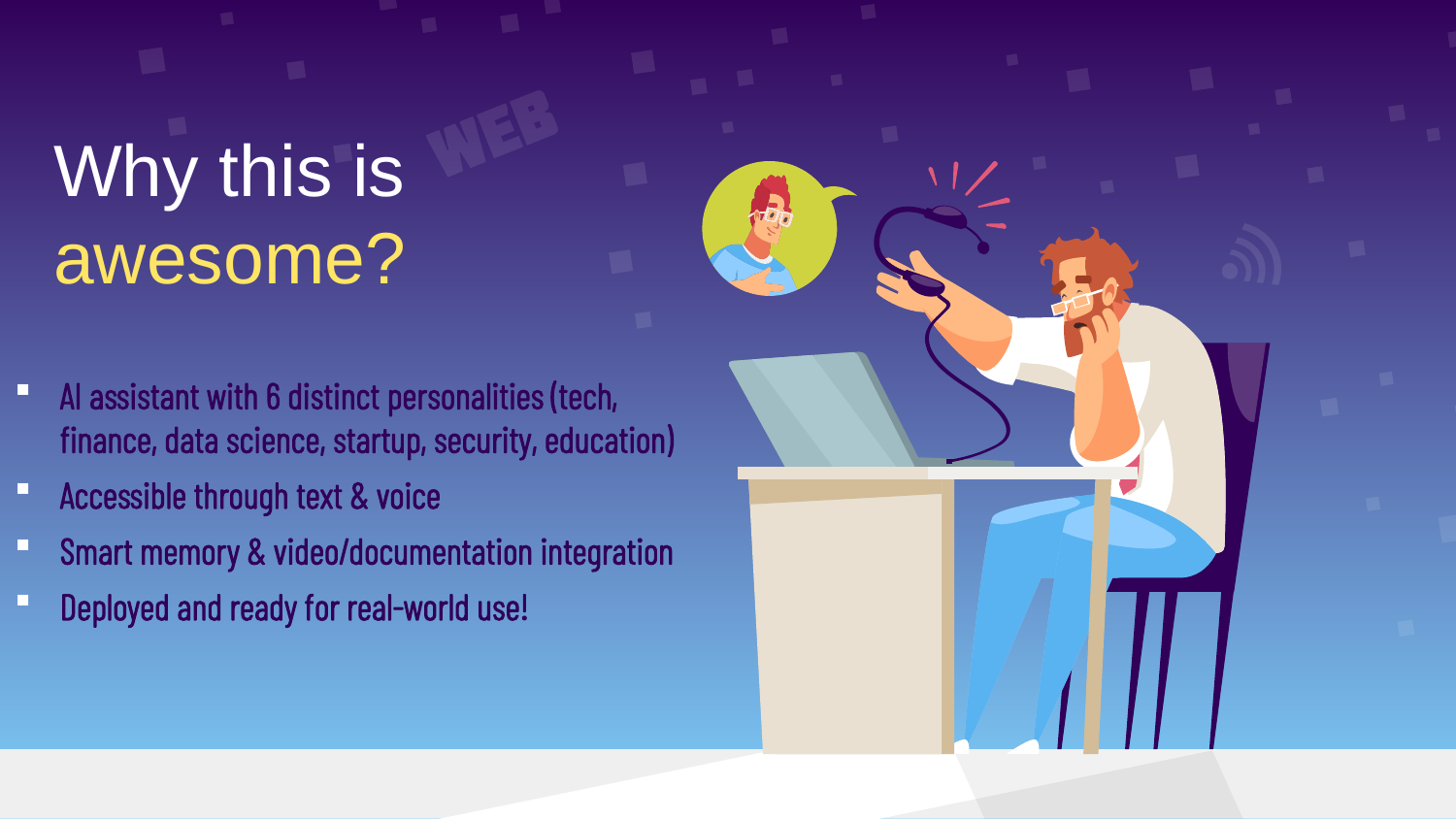

# Why this is awesome?

AI assistant with 6 distinct personalities (tech, finance, data science, startup, security, education)
Accessible through text & voice
Smart memory & video/documentation integration
Deployed and ready for real-world use!